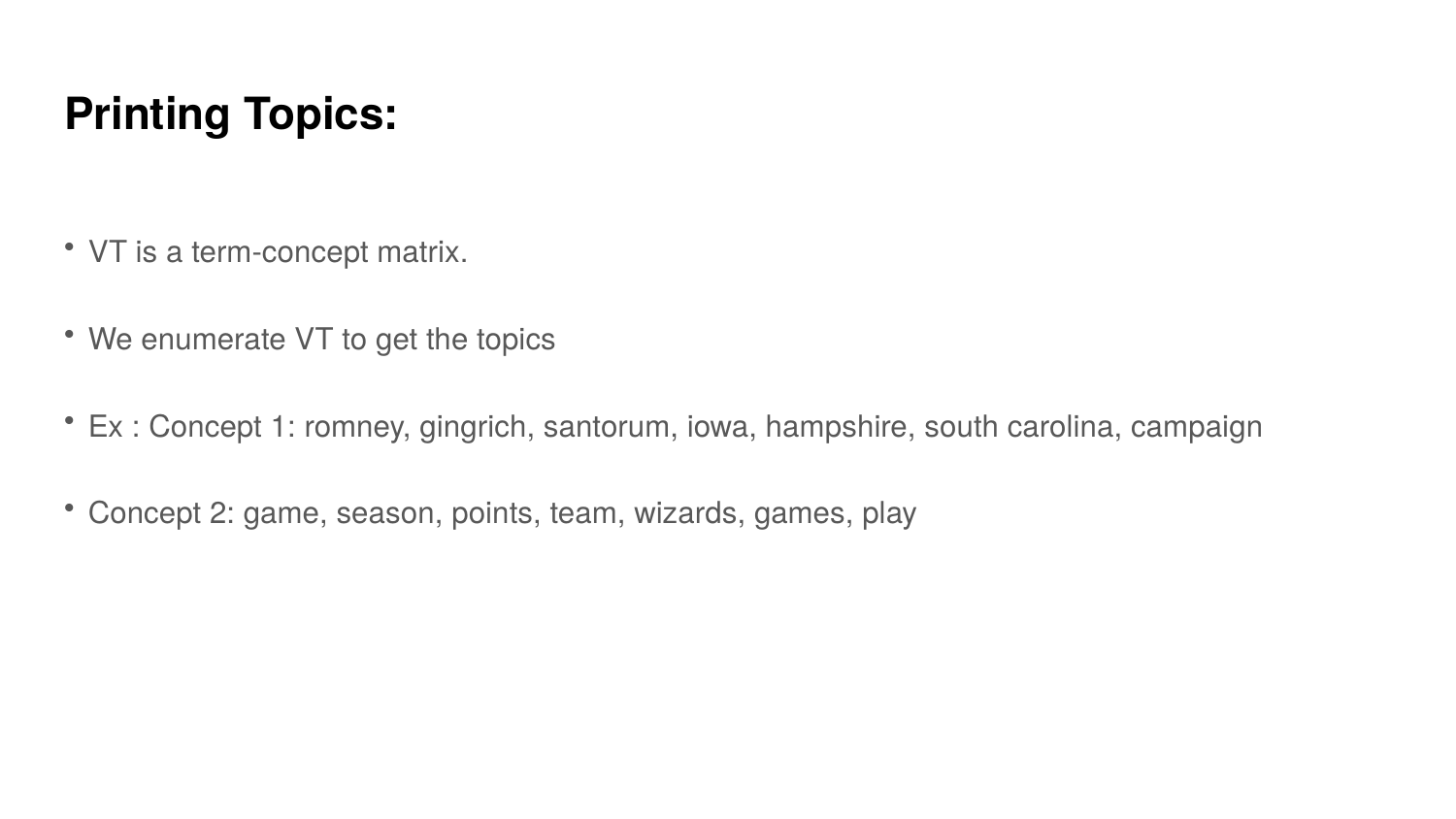

# Printing Topics:
VT is a term-concept matrix.
We enumerate VT to get the topics
Ex : Concept 1: romney, gingrich, santorum, iowa, hampshire, south carolina, campaign
Concept 2: game, season, points, team, wizards, games, play